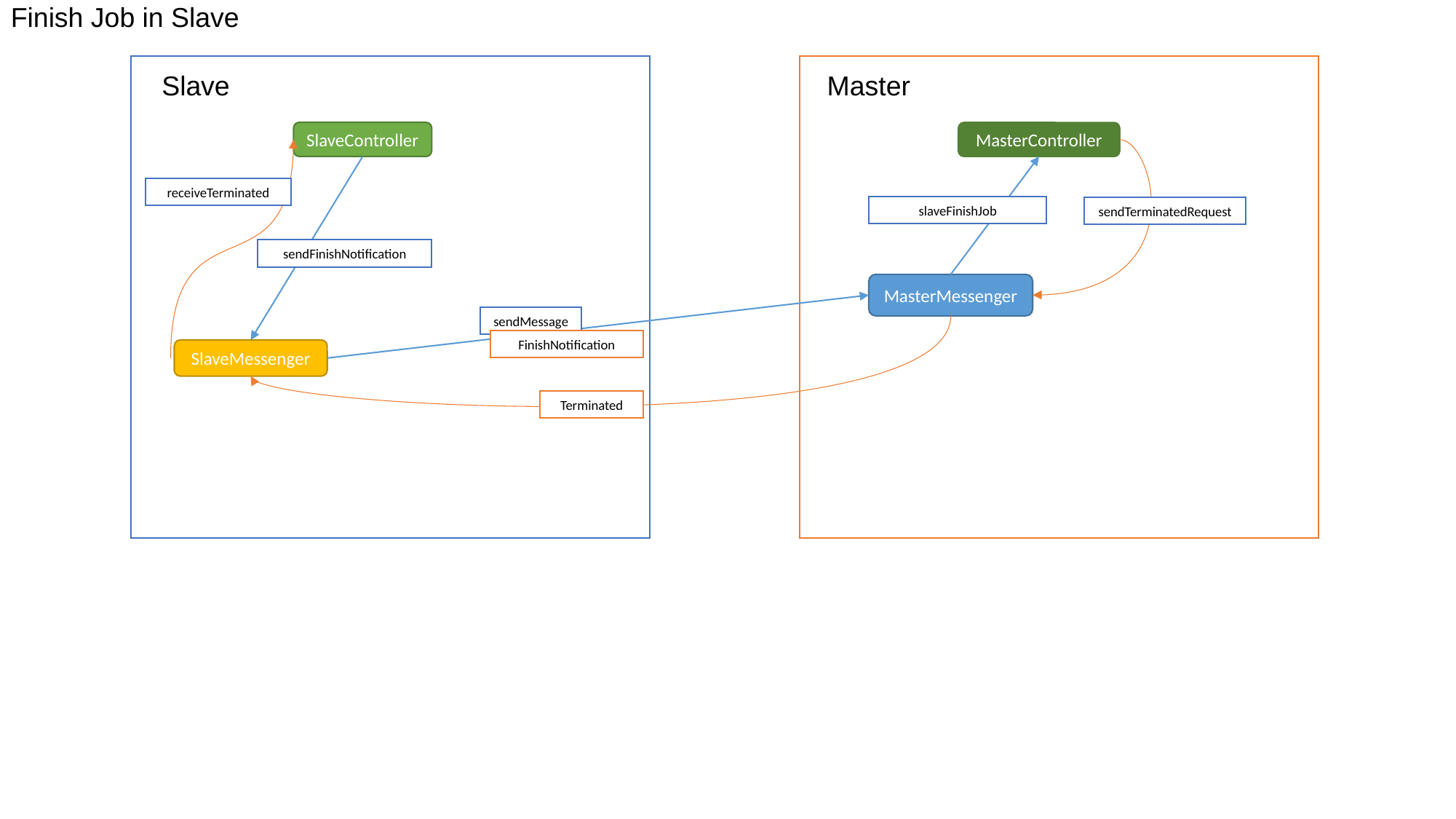

Finish Job in Slave

Slave
Master
SlaveController
MasterController
receiveTerminated
sendTerminatedRequest
sendFinishNotification
slaveFinishJob
MasterMessenger
sendMessage
FinishNotification
Terminated
SlaveMessenger